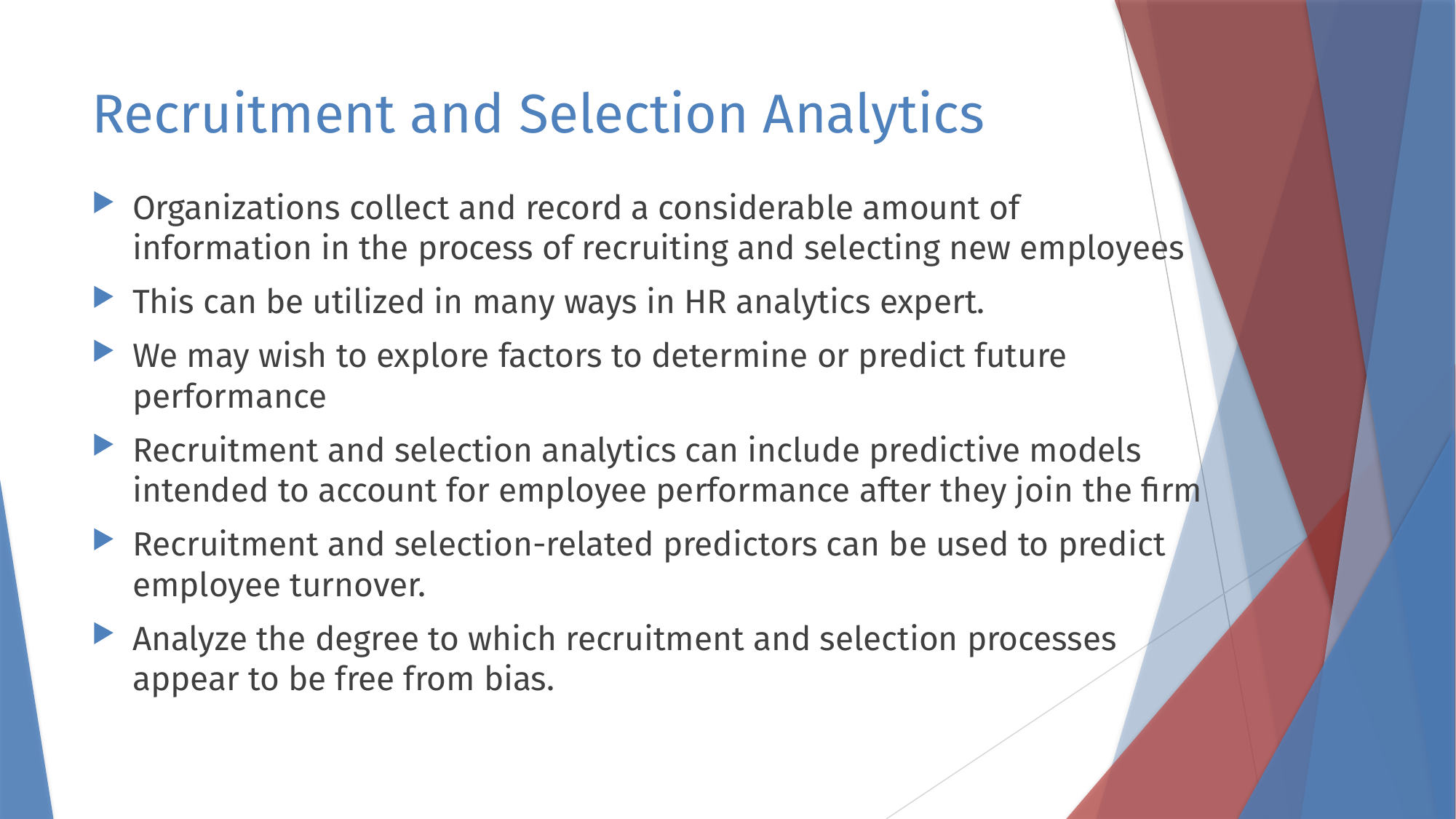

# Recruitment and Selection Analytics
Organizations collect and record a considerable amount of information in the process of recruiting and selecting new employees
This can be utilized in many ways in HR analytics expert.
We may wish to explore factors to determine or predict future performance
Recruitment and selection analytics can include predictive models intended to account for employee performance after they join the firm
Recruitment and selection-related predictors can be used to predict employee turnover.
Analyze the degree to which recruitment and selection processes appear to be free from bias.